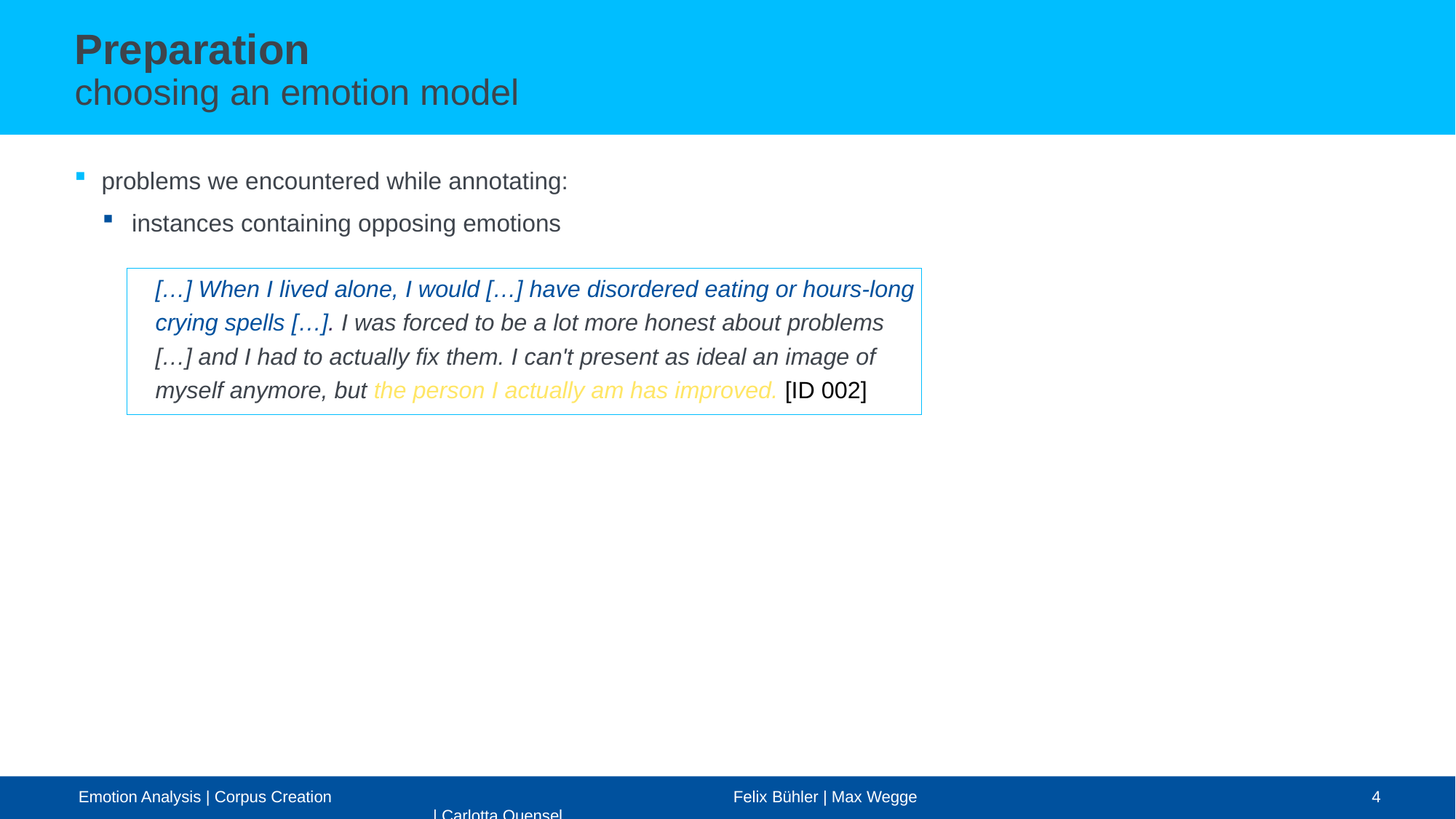

# Preparation choosing an emotion model
problems we encountered while annotating:
instances containing opposing emotions
[…] When I lived alone, I would […] have disordered eating or hours-long crying spells […]. I was forced to be a lot more honest about problems […] and I had to actually fix them. I can't present as ideal an image of myself anymore, but the person I actually am has improved. [ID 002]
Emotion Analysis | Corpus Creation				Felix Bühler | Max Wegge | Carlotta Quensel
4